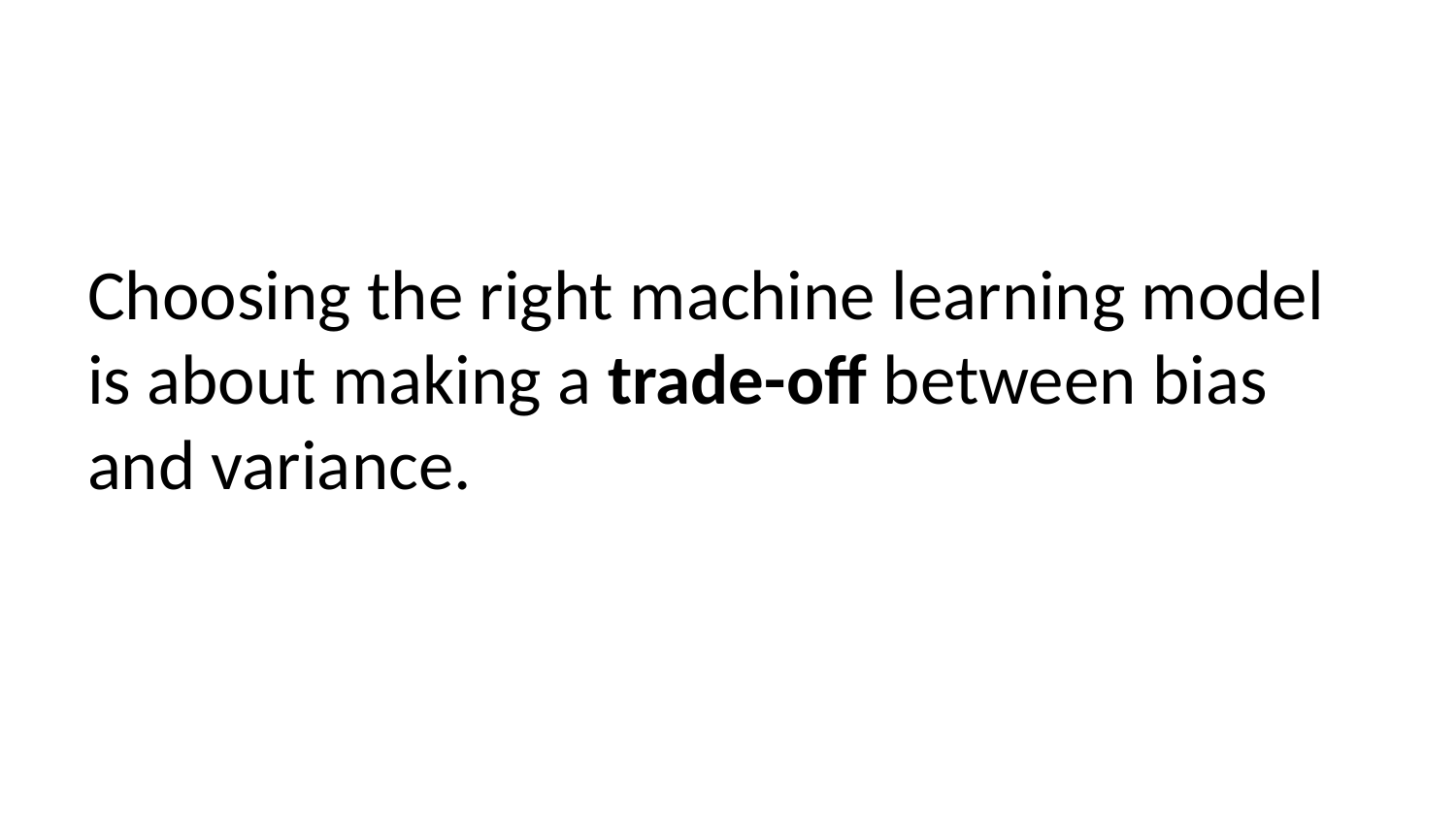

Choosing the right machine learning model is about making a trade-off between bias and variance.